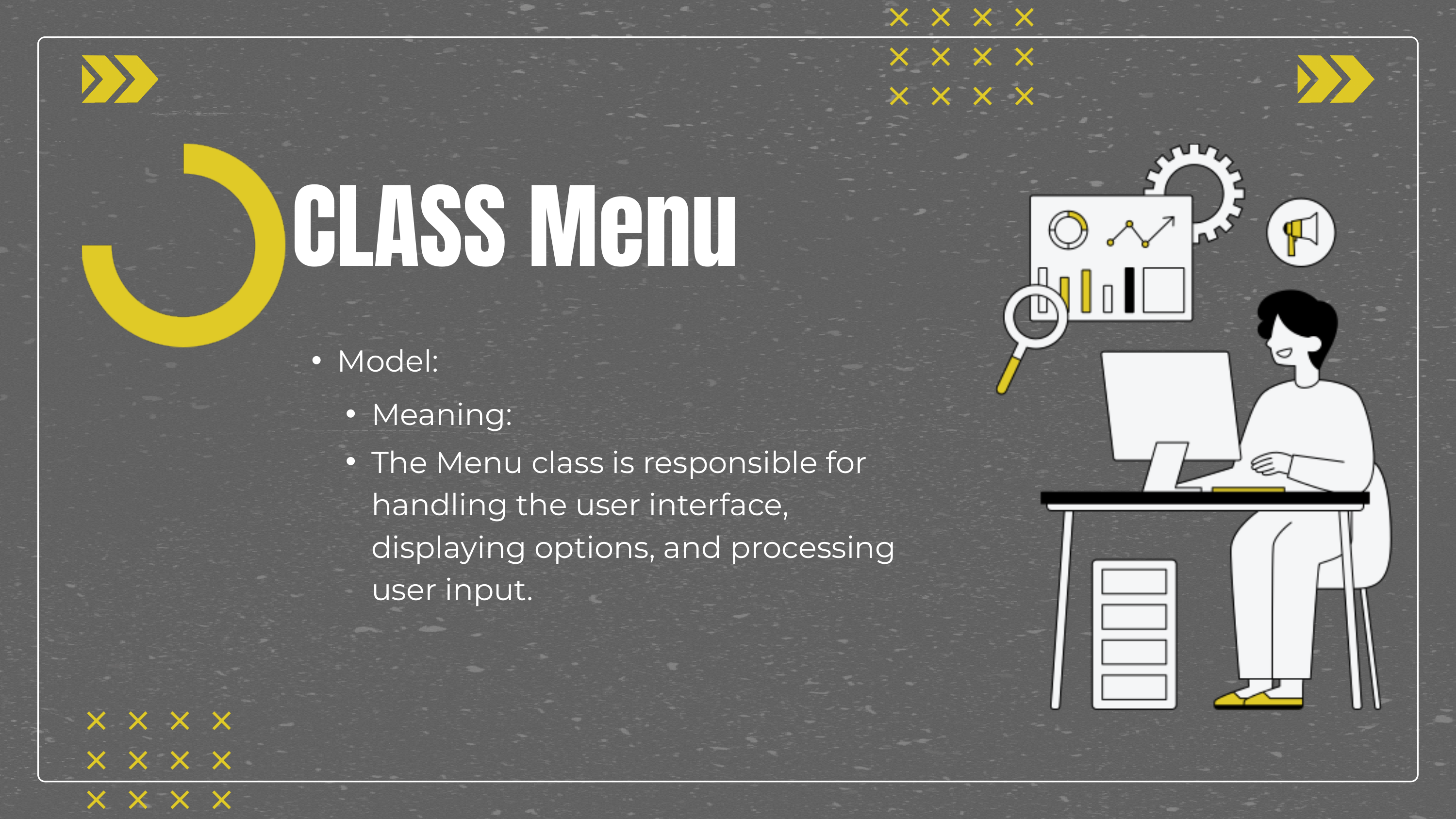

CLASS Menu

Model:

Meaning:
The Menu class is responsible for handling the user interface, displaying options, and processing user input.